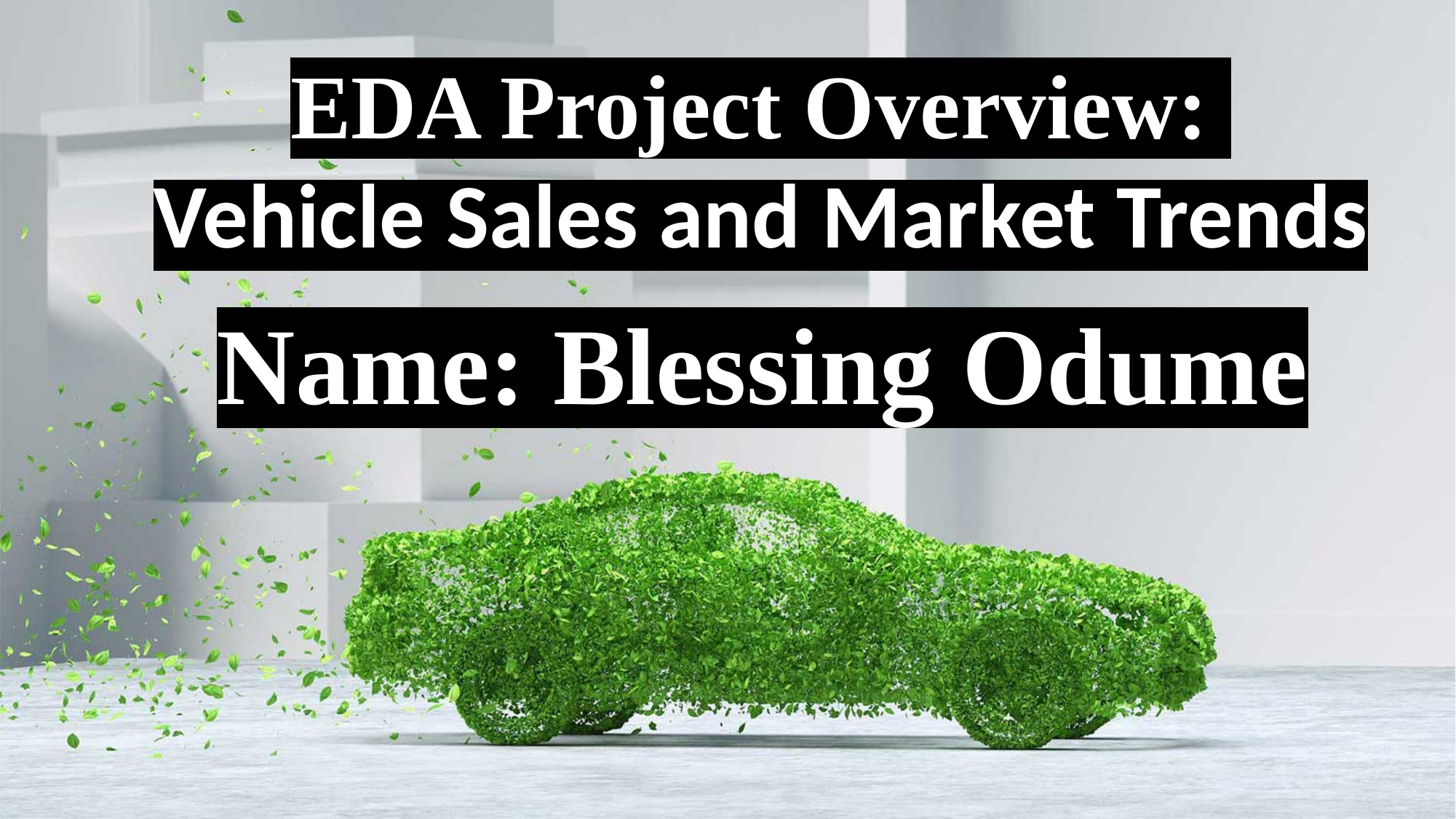

EDA Project Overview:
Vehicle Sales and Market Trends
Name: Blessing Odume